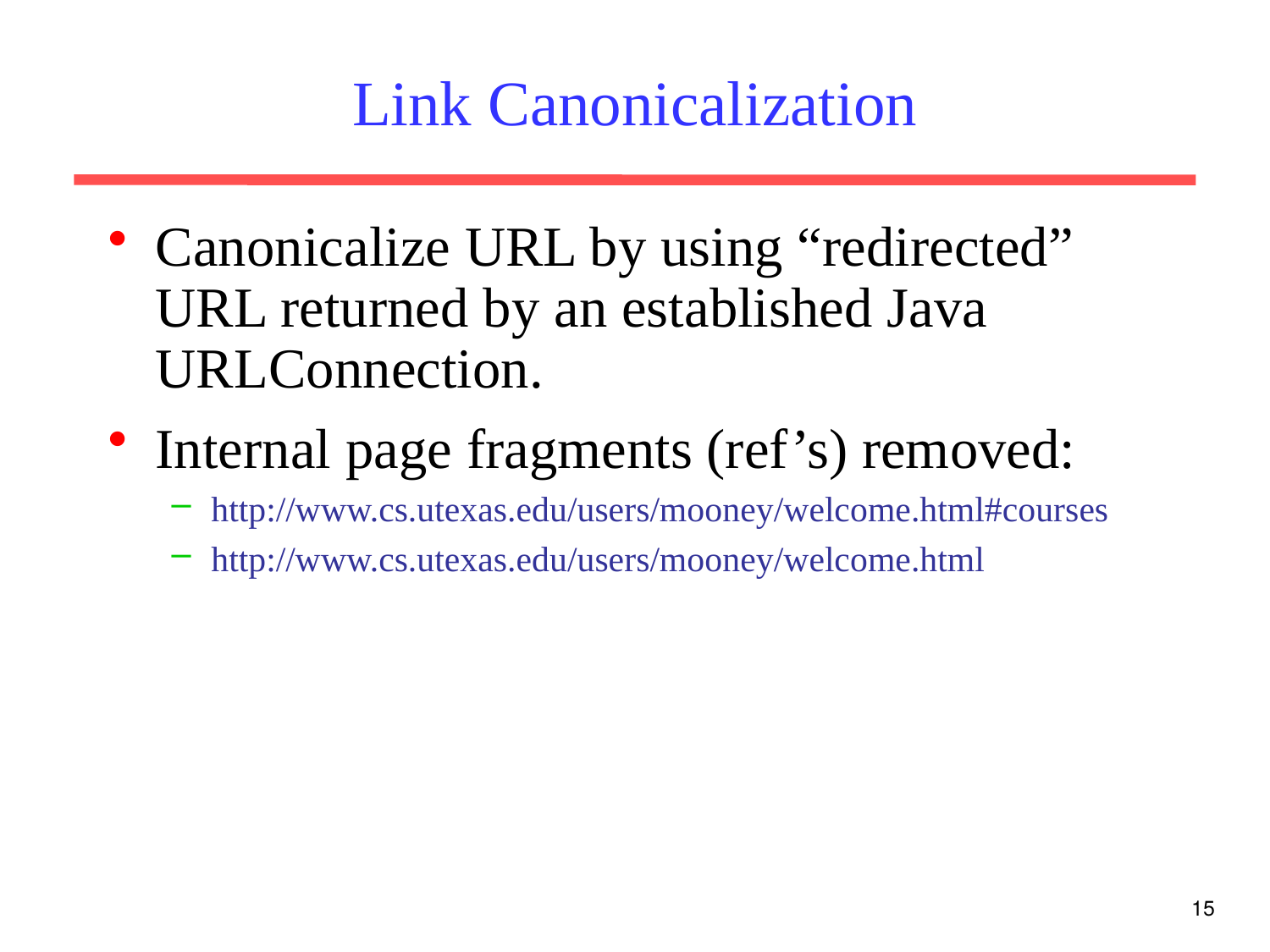

# Link Canonicalization
Canonicalize URL by using “redirected” URL returned by an established Java URLConnection.
Internal page fragments (ref’s) removed:
http://www.cs.utexas.edu/users/mooney/welcome.html#courses
http://www.cs.utexas.edu/users/mooney/welcome.html

15